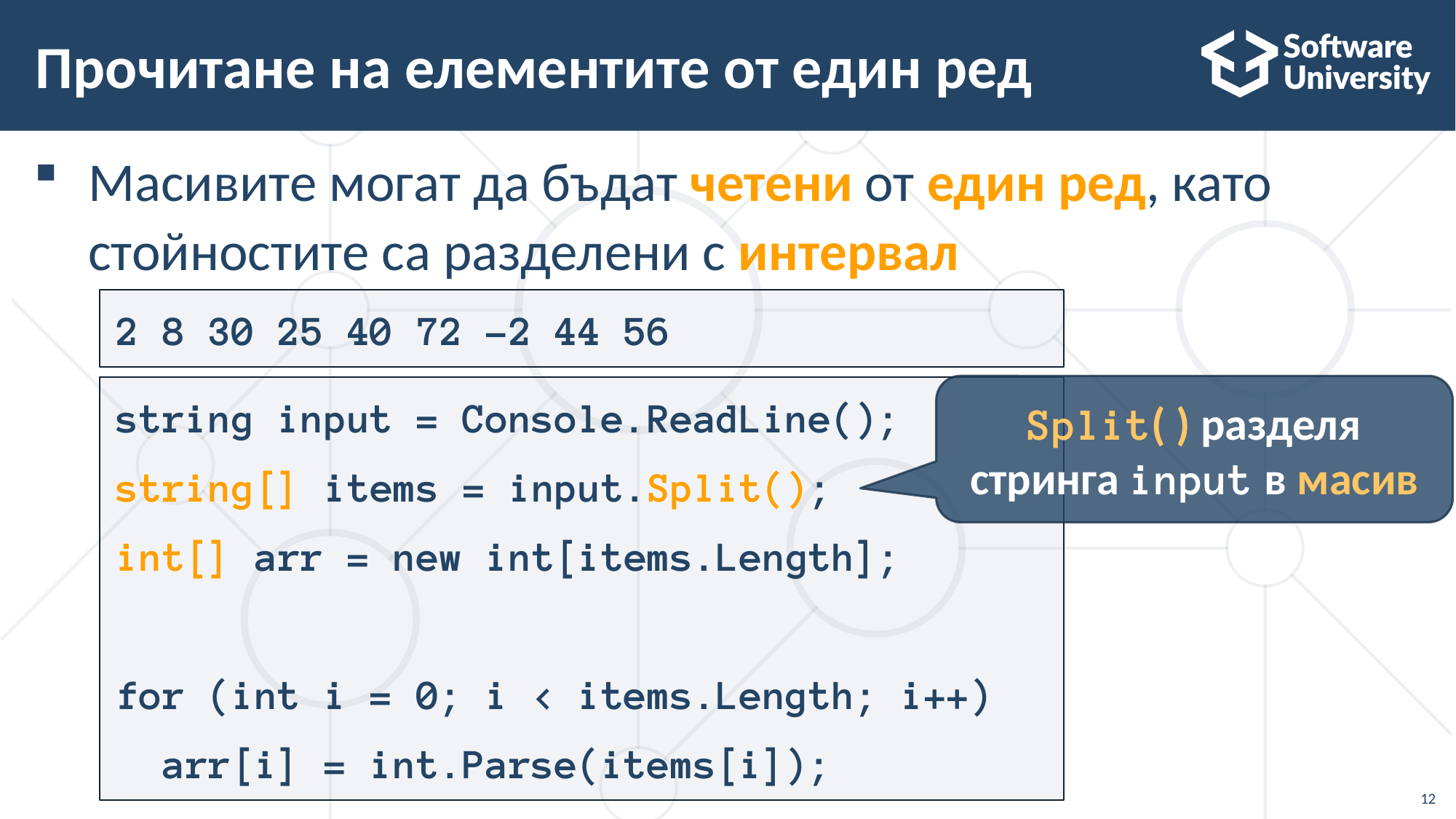

# Прочитане на елементите от един ред
Масивите могат да бъдат четени от един ред, като стойностите са разделени с интервал

2 8 30 25 40 72 -2 44 56
Split( ) разделя стринга input в масив
string input = Console.ReadLine();
string[] items = input.Split();
int[] arr = new int[items.Length];

for (int i = 0; i < items.Length; i++)
  arr[i] = int.Parse(items[i]);
12